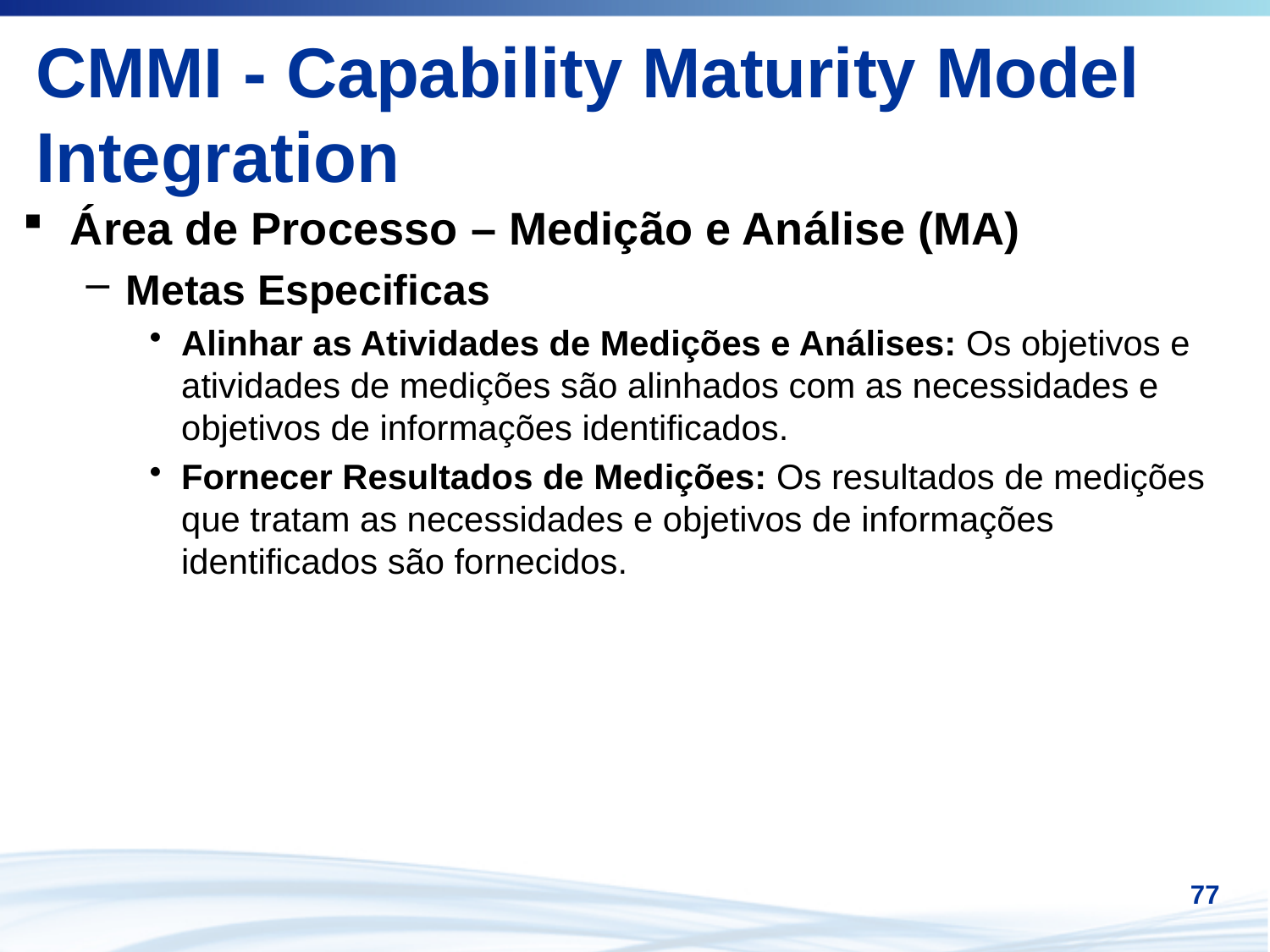

# CMMI - Capability Maturity Model Integration

Área de Processo – Medição e Análise (MA)
Metas Especificas
Alinhar as Atividades de Medições e Análises: Os objetivos e atividades de medições são alinhados com as necessidades e objetivos de informações identificados.
Fornecer Resultados de Medições: Os resultados de medições que tratam as necessidades e objetivos de informações identificados são fornecidos.